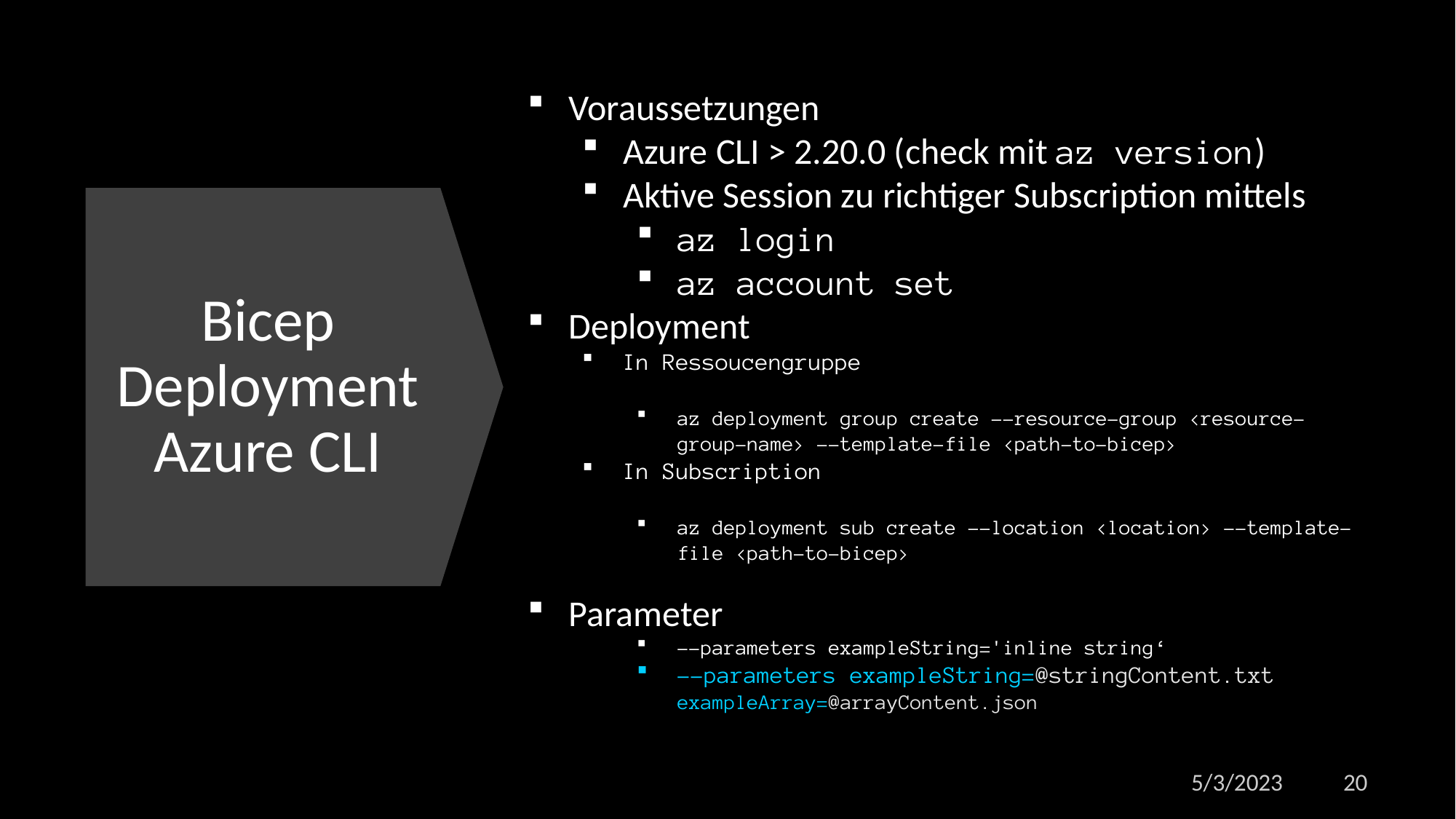

Voraussetzungen
Azure CLI > 2.20.0 (check mit az version)
Aktive Session zu richtiger Subscription mittels
az login
az account set
Deployment
In Ressoucengruppe

az deployment group create --resource-group <resource-group-name> --template-file <path-to-bicep>
In Subscription

az deployment sub create --location <location> --template-file <path-to-bicep>

Parameter
--parameters exampleString='inline string‘
--parameters exampleString=@stringContent.txt exampleArray=@arrayContent.json

# Bicep Deployment Azure CLI
5/3/2023
20